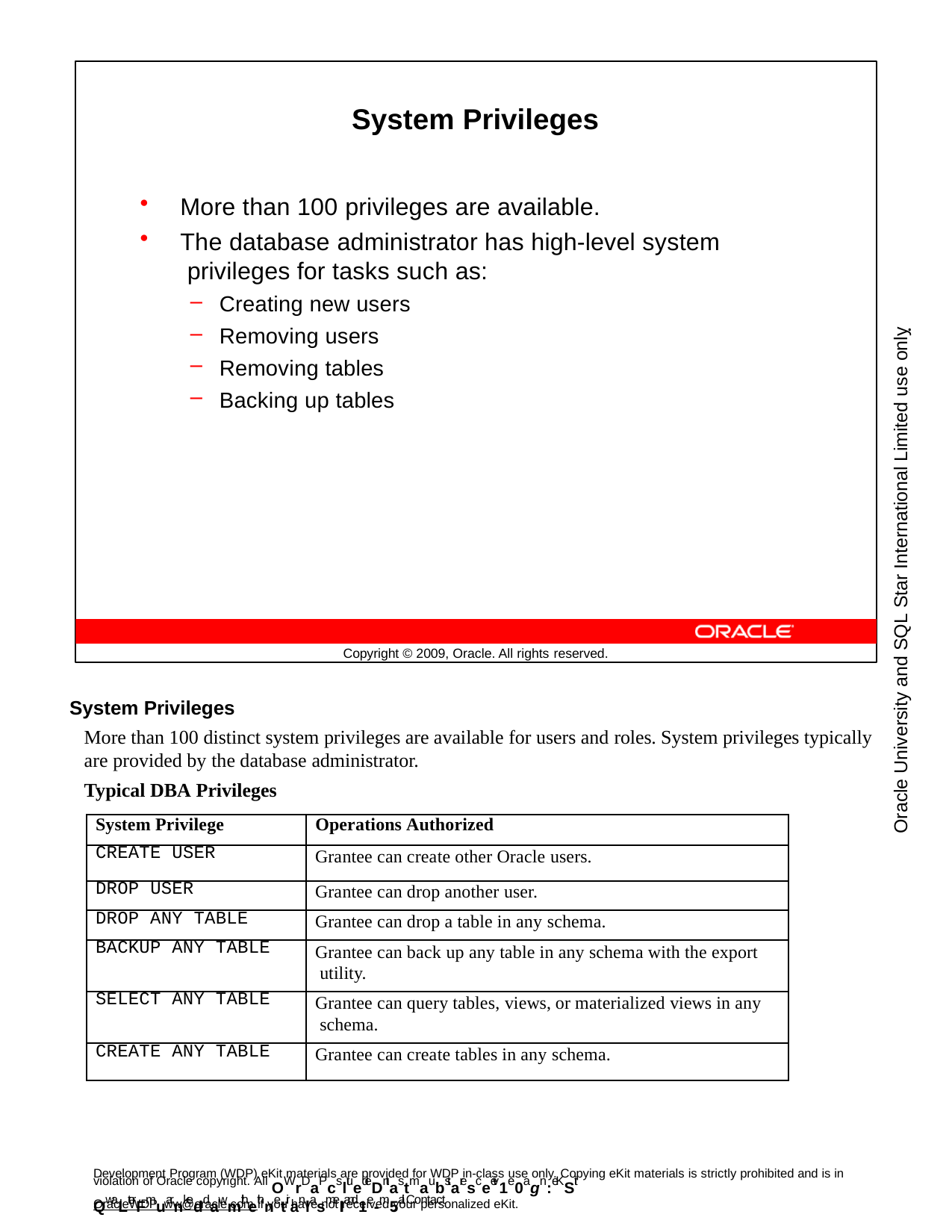

System Privileges

More than 100 privileges are available.
The database administrator has high-level system  privileges for tasks such as:
Creating new users
Removing users
Removing tables
Backing up tables
Oracle University and SQL Star International Limited use onlyฺ
Copyright © 2009, Oracle. All rights reserved.

System Privileges
More than 100 distinct system privileges are available for users and roles. System privileges typically  are provided by the database administrator.
Typical DBA Privileges
| System Privilege | Operations Authorized |
| --- | --- |
| CREATE USER | Grantee can create other Oracle users. |
| DROP USER | Grantee can drop another user. |
| DROP ANY TABLE | Grantee can drop a table in any schema. |
| BACKUP ANY TABLE | Grantee can back up any table in any schema with the export utility. |
| SELECT ANY TABLE | Grantee can query tables, views, or materialized views in any schema. |
| CREATE ANY TABLE | Grantee can create tables in any schema. |
Development Program (WDP) eKit materials are provided for WDP in-class use only. Copying eKit materials is strictly prohibited and is in
violation of Oracle copyright. All OWrDaPcsltuedeDntas tmaubstaresceeiv1e0agn :eKSit QwaLterFmuarnkeddawmithethnetiranlasmeIIand1e-m5ail.  Contact
OracleWDP_ww@oracle.com if you have not received your personalized eKit.